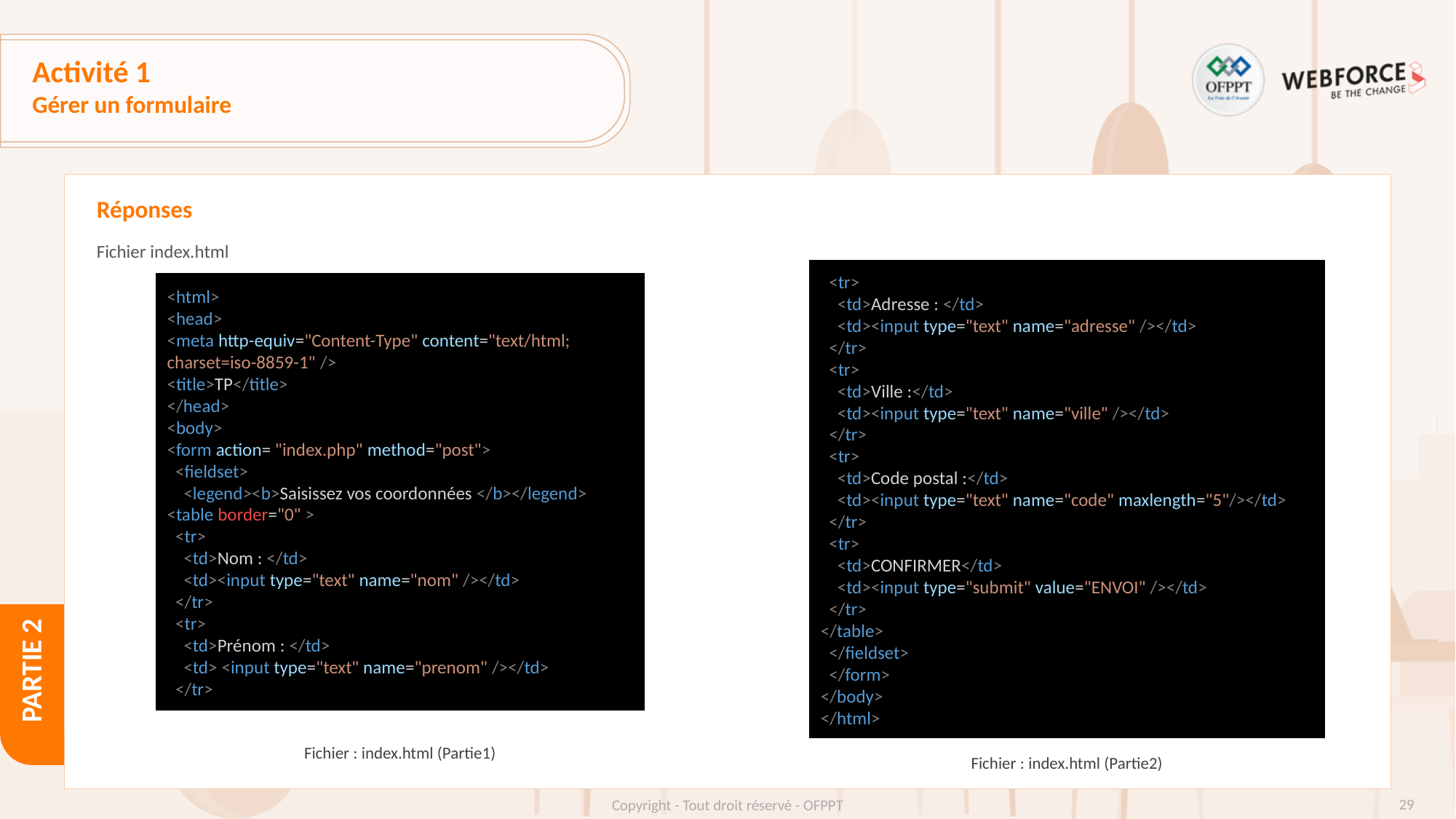

# Activité 1
Gérer un formulaire
Réponses
Fichier index.html
  <tr>
    <td>Adresse : </td>
    <td><input type="text" name="adresse" /></td>
  </tr>
  <tr>
    <td>Ville :</td>
    <td><input type="text" name="ville" /></td>
  </tr>
  <tr>
    <td>Code postal :</td>
    <td><input type="text" name="code" maxlength="5"/></td>
  </tr>
  <tr>
    <td>CONFIRMER</td>
    <td><input type="submit" value="ENVOI" /></td>
  </tr>
</table>
  </fieldset>
  </form>
</body>
</html>
<html>
<head>
<meta http-equiv="Content-Type" content="text/html; charset=iso-8859-1" />
<title>TP</title>
</head>
<body>
<form action= "index.php" method="post">
  <fieldset>
    <legend><b>Saisissez vos coordonnées </b></legend>
<table border="0" >
  <tr>
    <td>Nom : </td>
    <td><input type="text" name="nom" /></td>
  </tr>
  <tr>
    <td>Prénom : </td>
    <td> <input type="text" name="prenom" /></td>
  </tr>
Fichier : index.html (Partie1)
Fichier : index.html (Partie2)